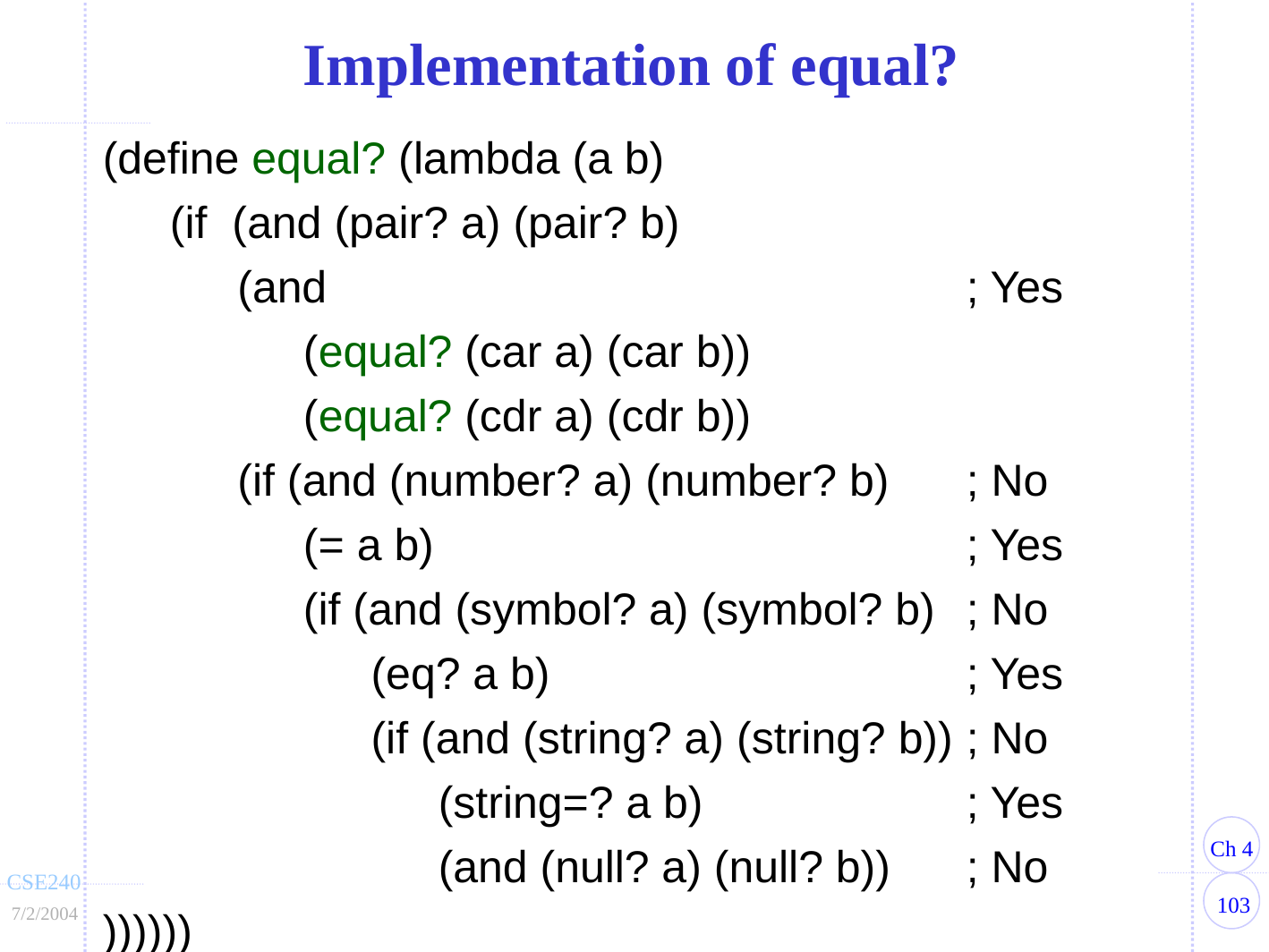

Implementation of equal?
(define equal? (lambda (a b)
	(if  (and (pair? a) (pair? b)
		(and				; Yes
			(equal? (car a) (car b))
			(equal? (cdr a) (cdr b))
		(if (and (number? a) (number? b)	; No
			(= a b)			; Yes
			(if (and (symbol? a) (symbol? b)	; No
				(eq? a b)	; Yes
				(if (and (string? a) (string? b))	; No
					(string=? a b)	; Yes
					(and (null? a) (null? b))	; No
))))))